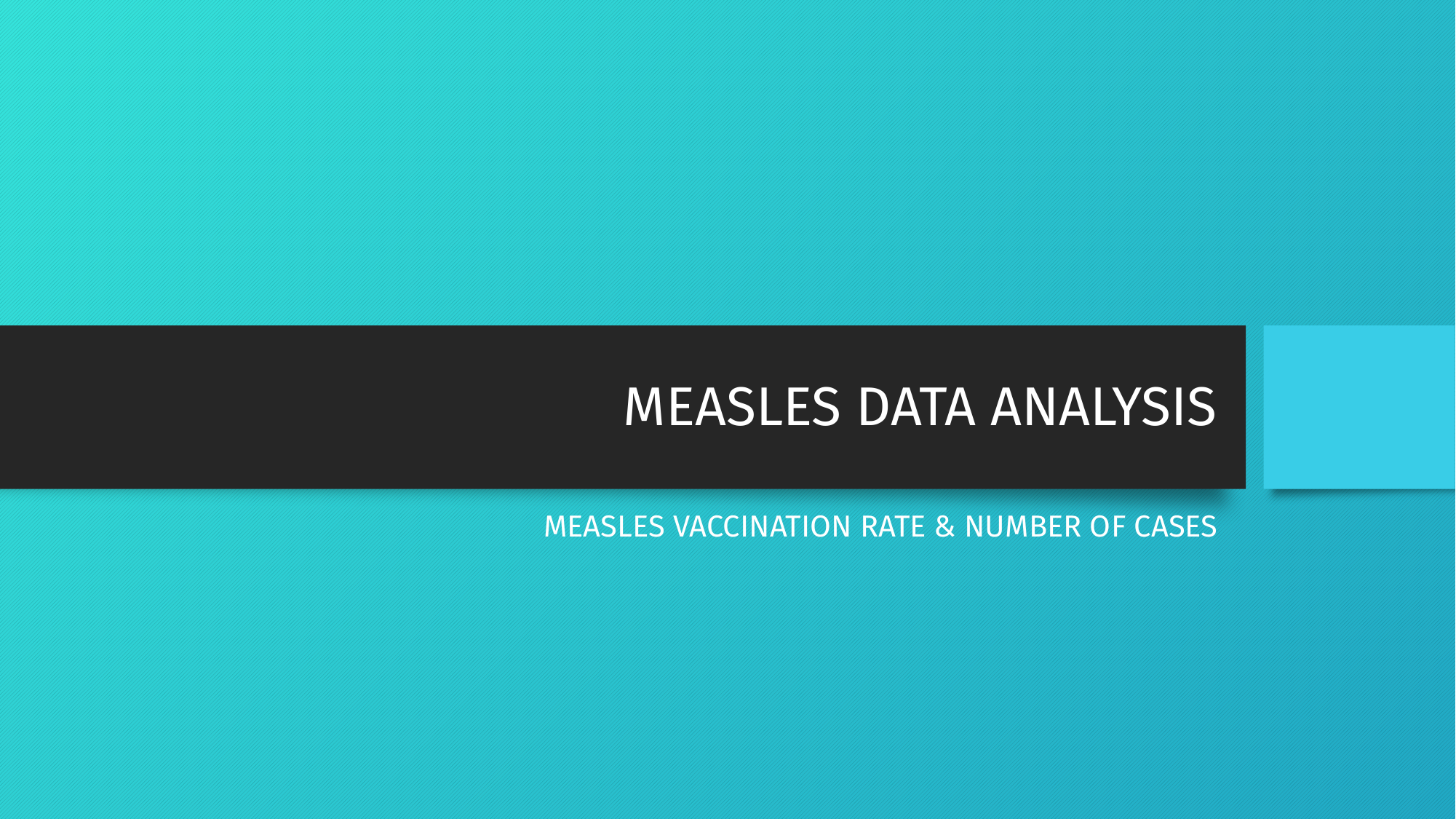

# MEASLES DATA ANALYSIS
MEASLES VACCINATION RATE & NUMBER OF CASES